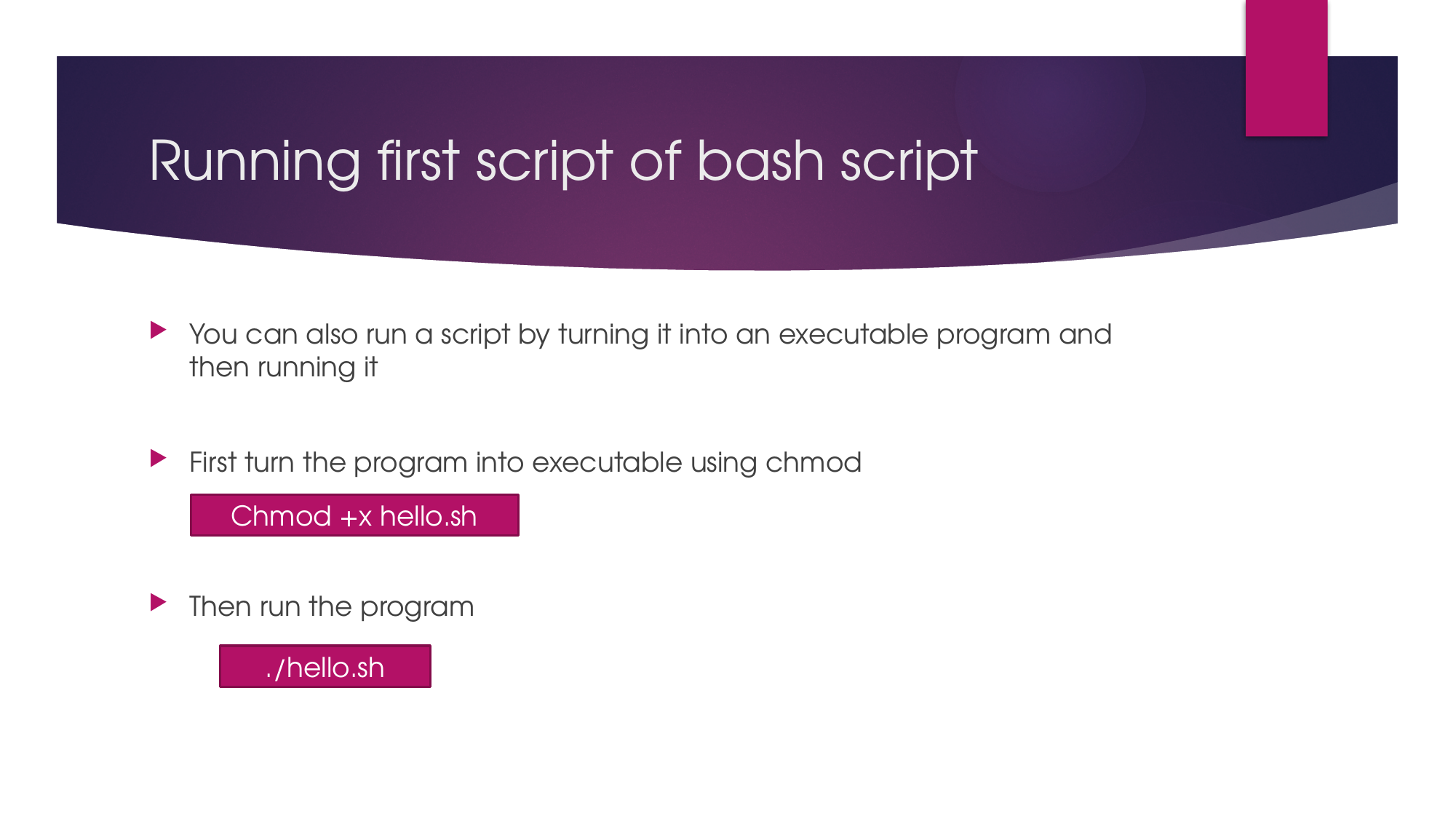

# Running first script of bash script
You can also run a script by turning it into an executable program and then running it

First turn the program into executable using chmod

Then run the program

Chmod +x hello.sh
./hello.sh